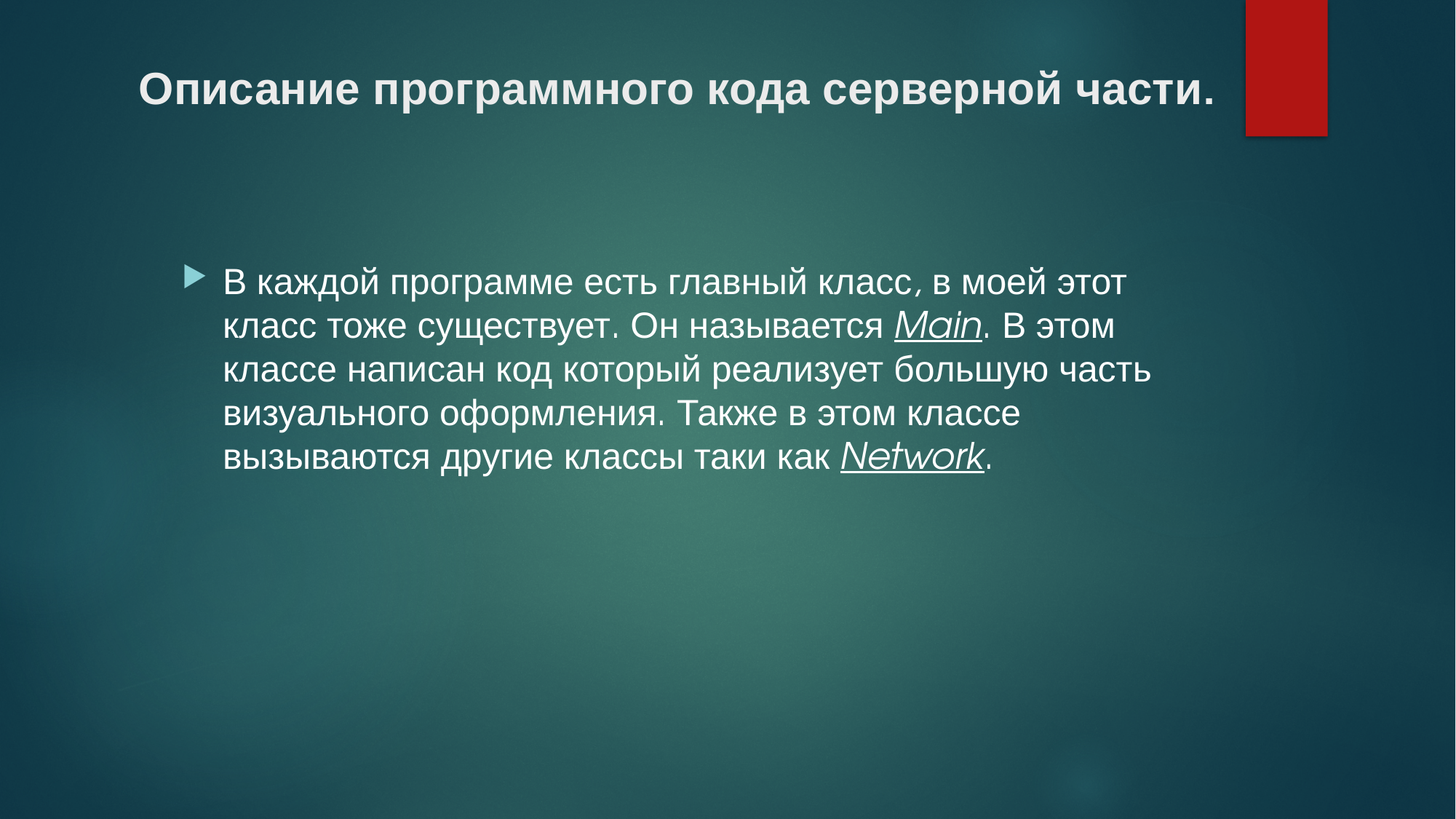

# Описание программного кода серверной части.
В каждой программе есть главный класс, в моей этот класс тоже существует. Он называется Main. В этом классе написан код который реализует большую часть визуального оформления. Также в этом классе вызываются другие классы таки как Network.